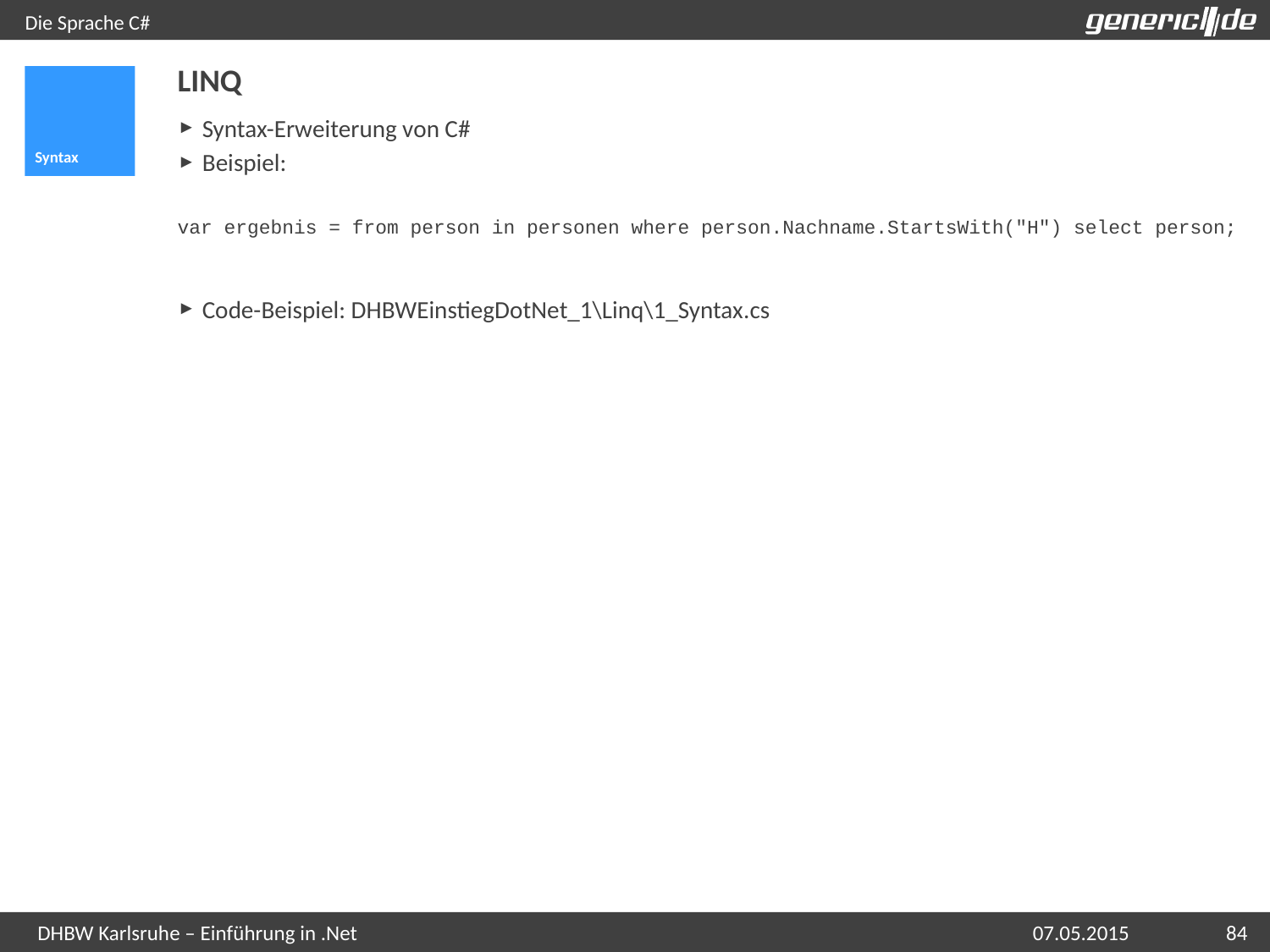

# Die Sprache C#
LINQ
Syntax
Syntax-Erweiterung von C#
Beispiel:

var ergebnis = from person in personen where person.Nachname.StartsWith("H") select person;

Code-Beispiel: DHBWEinstiegDotNet_1\Linq\1_Syntax.cs
07.05.2015
84
DHBW Karlsruhe – Einführung in .Net